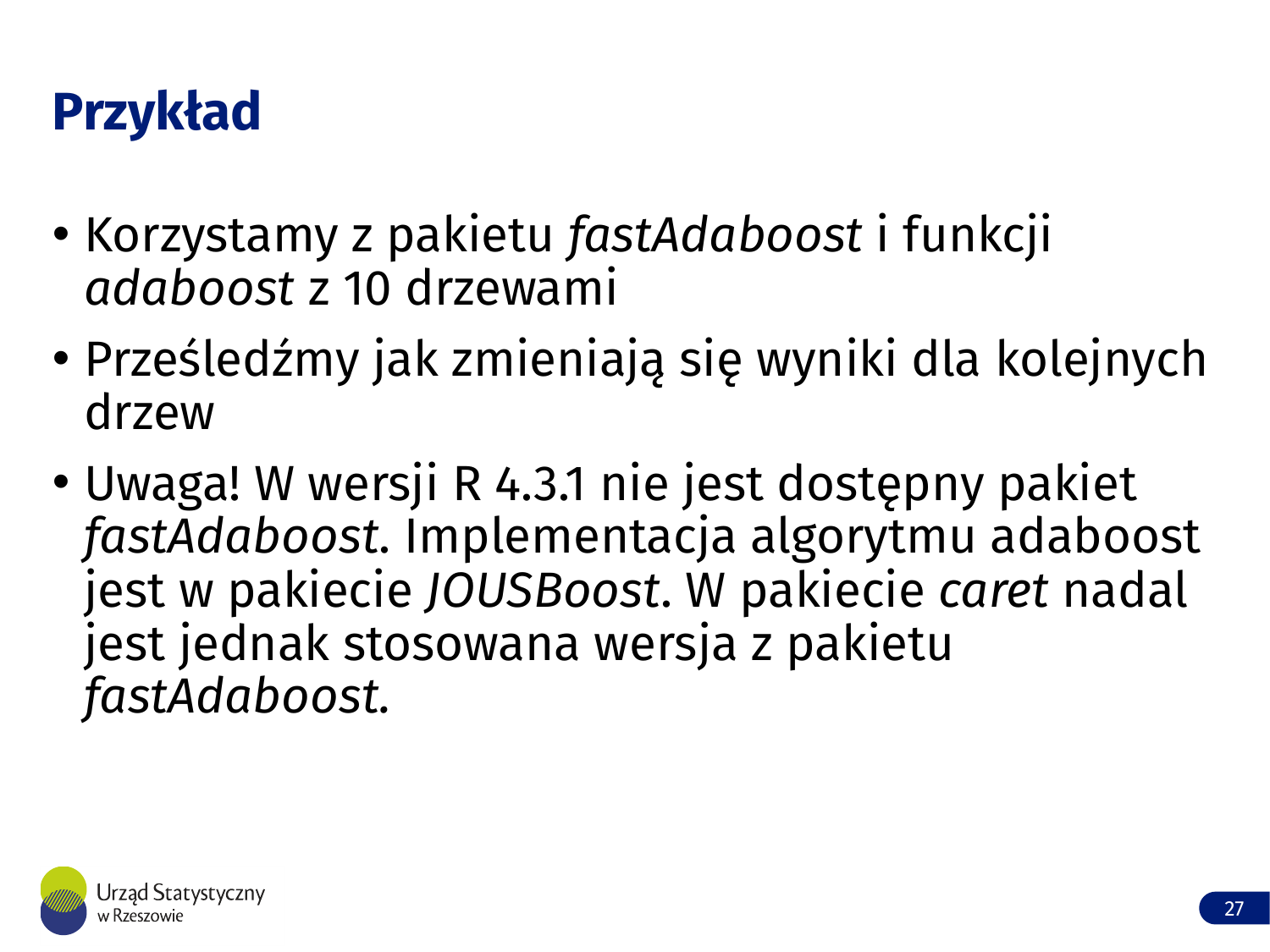

# Przykład
Korzystamy z pakietu fastAdaboost i funkcji adaboost z 10 drzewami
Prześledźmy jak zmieniają się wyniki dla kolejnych drzew
Uwaga! W wersji R 4.3.1 nie jest dostępny pakiet fastAdaboost. Implementacja algorytmu adaboost jest w pakiecie JOUSBoost. W pakiecie caret nadal jest jednak stosowana wersja z pakietu fastAdaboost.

27